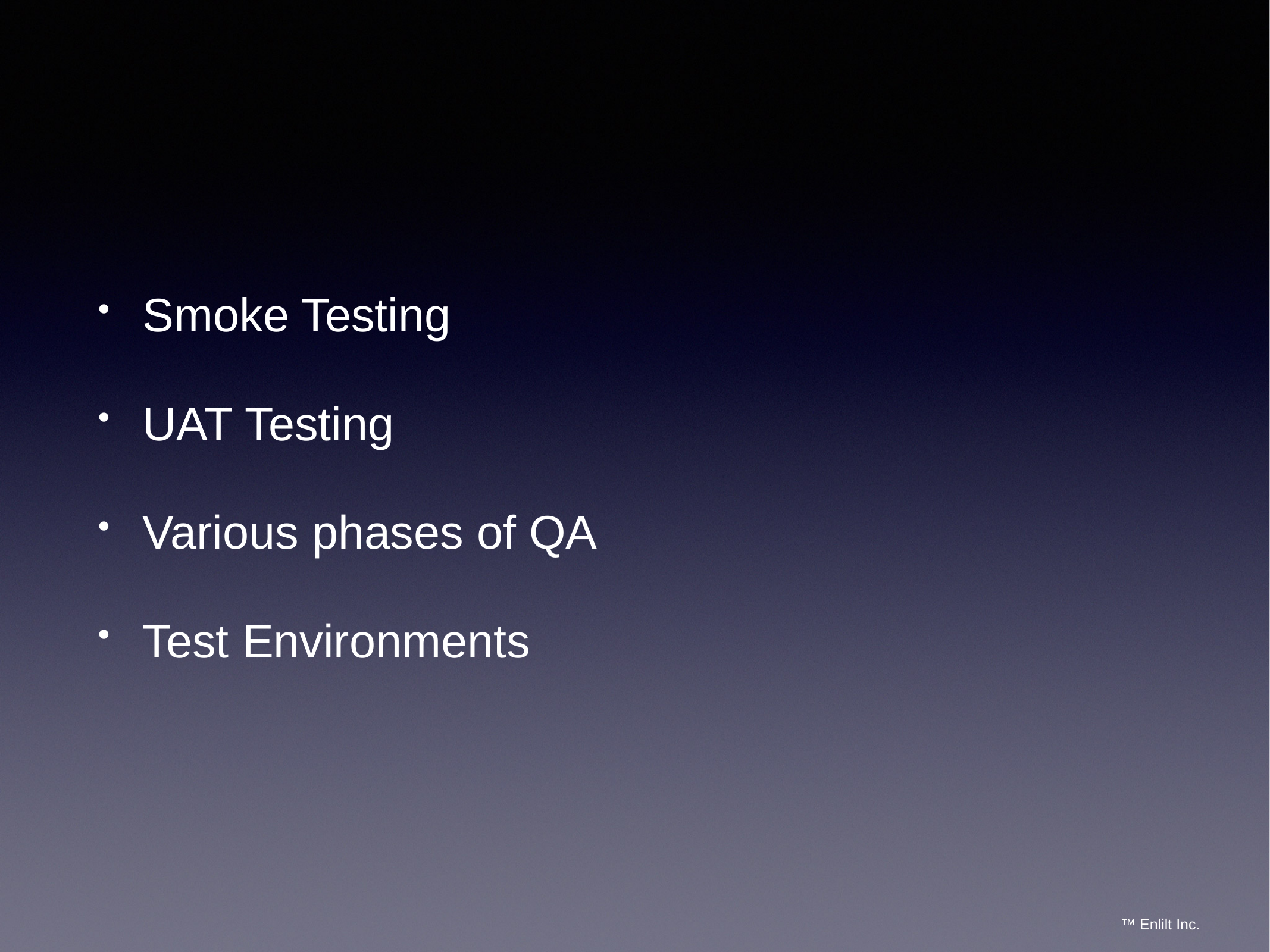

Smoke Testing
UAT Testing
Various phases of QA
Test Environments
™ Enlilt Inc.